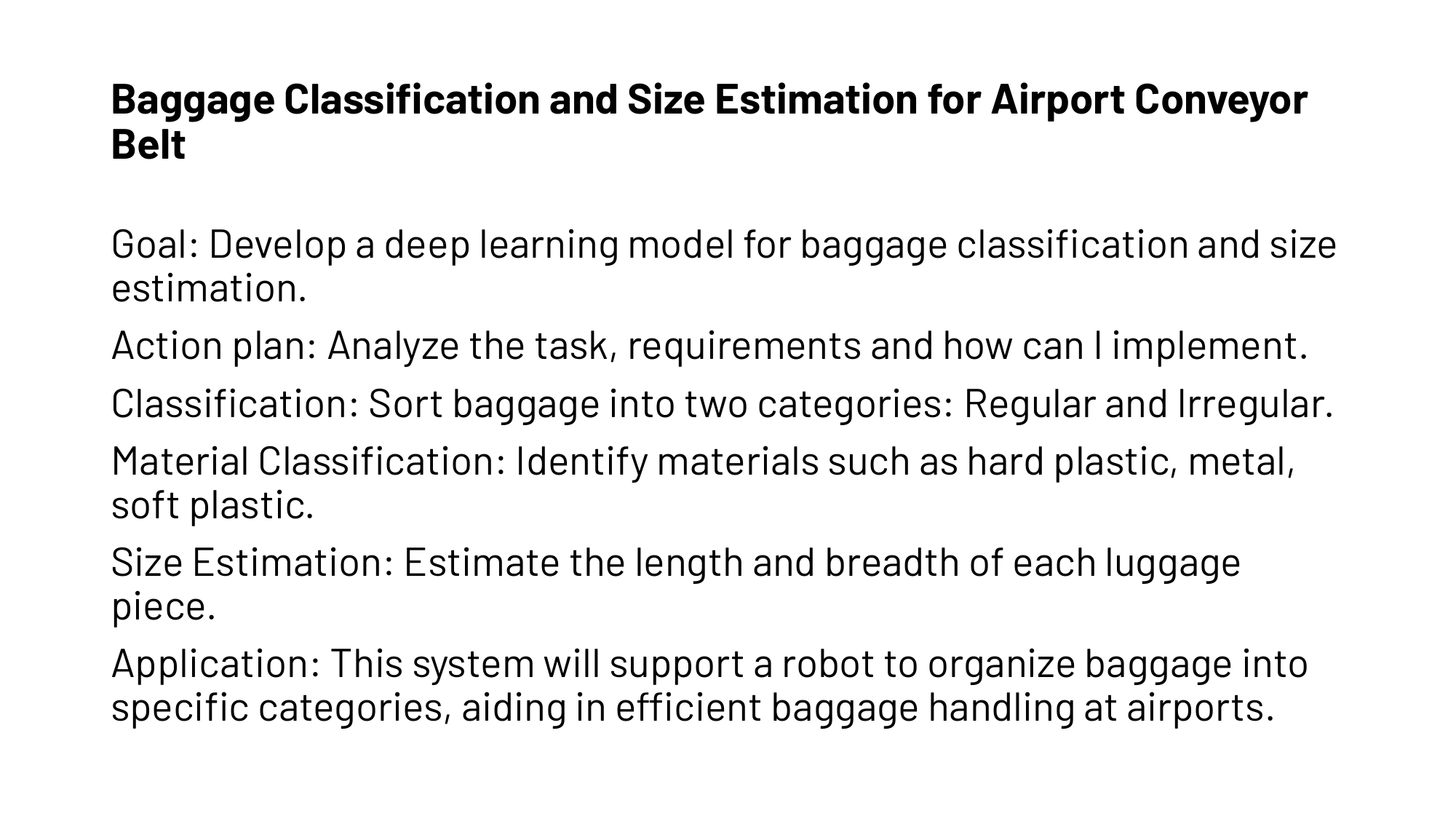

# Baggage Classification and Size Estimation for Airport Conveyor Belt
Goal: Develop a deep learning model for baggage classification and size estimation.
Action plan: Analyze the task, requirements and how can I implement.
Classification: Sort baggage into two categories: Regular and Irregular.
Material Classification: Identify materials such as hard plastic, metal, soft plastic.
Size Estimation: Estimate the length and breadth of each luggage piece.
Application: This system will support a robot to organize baggage into specific categories, aiding in efficient baggage handling at airports.